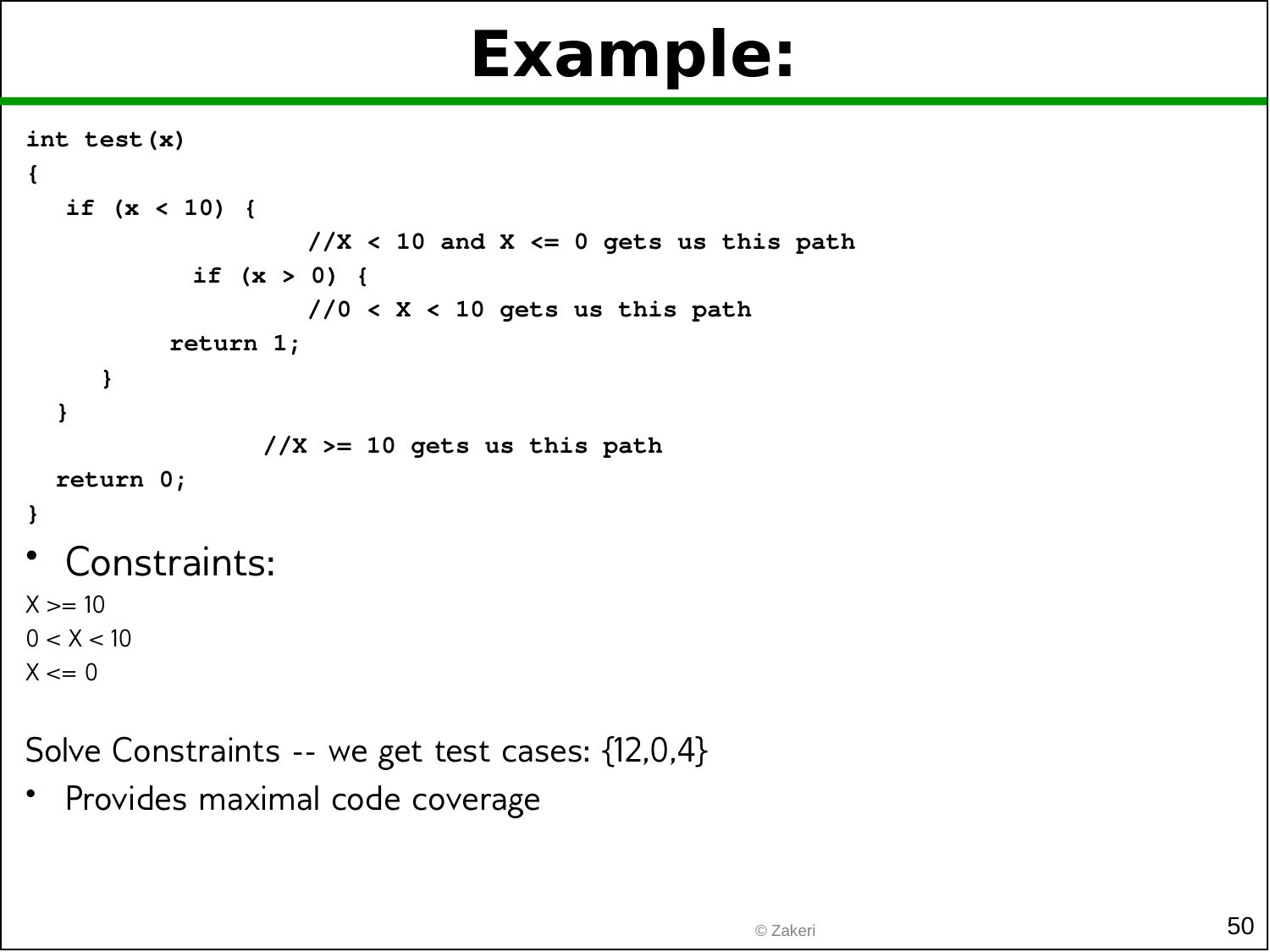

# Example:
int test(x)
{
	if (x < 10) {
                   //X < 10 and X <= 0 gets us this path
		if (x > 0) {
                   //0 < X < 10 gets us this path
	       return 1;
     }
  }
                //X >= 10 gets us this path
  return 0;
}
Constraints:
X >= 10
0 < X < 10
X <= 0

Solve Constraints -- we get test cases: {12,0,4}
Provides maximal code coverage
50
© Zakeri